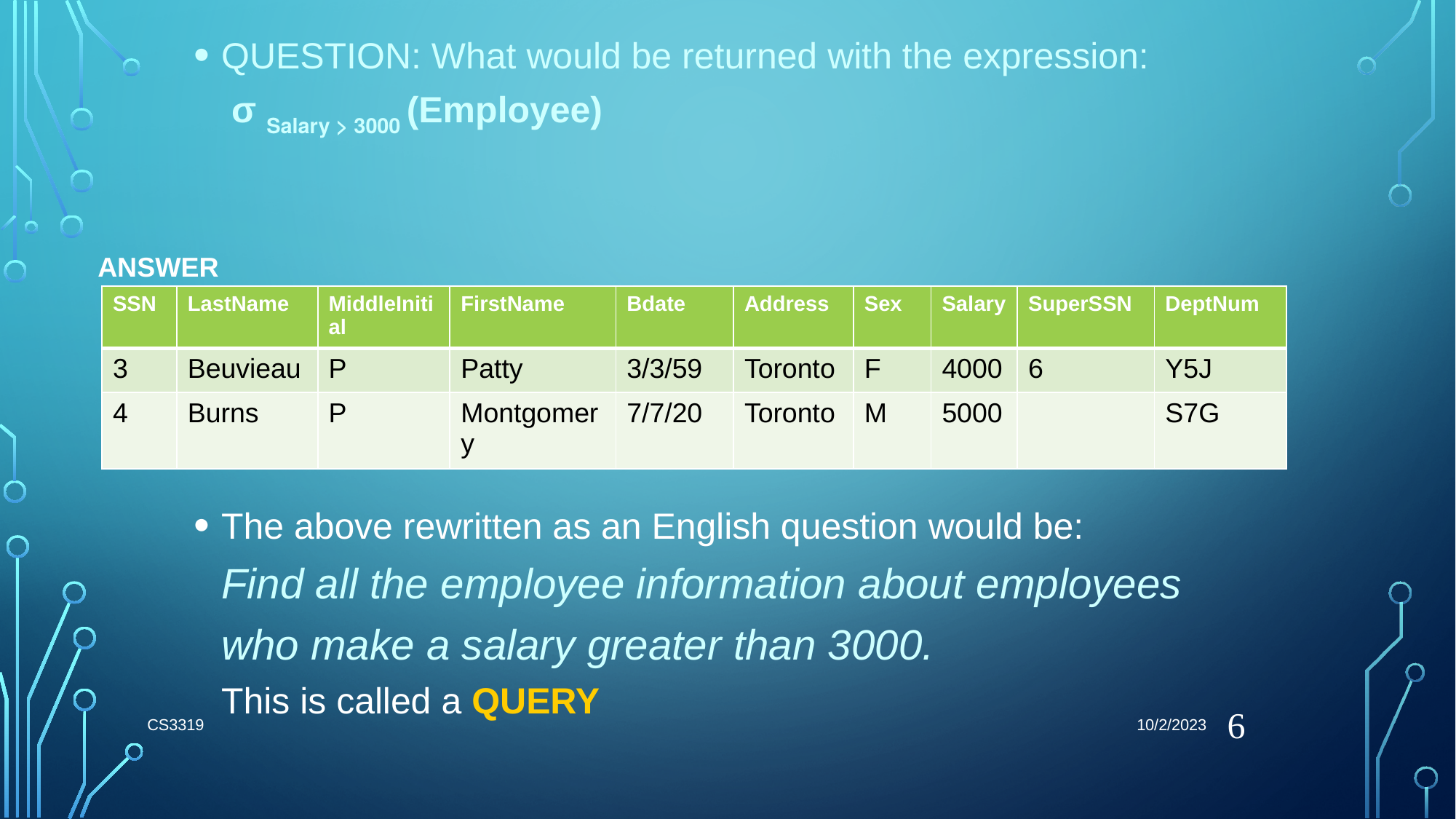

10/2/2023
QUESTION: What would be returned with the expression:
 σ Salary > 3000 (Employee)

The above rewritten as an English question would be:
Find all the employee information about employees who make a salary greater than 3000.
This is called a QUERY

ANSWER
| SSN | LastName | MiddleInitial | FirstName | Bdate | Address | Sex | Salary | SuperSSN | DeptNum |
| --- | --- | --- | --- | --- | --- | --- | --- | --- | --- |
| 3 | Beuvieau | P | Patty | 3/3/59 | Toronto | F | 4000 | 6 | Y5J |
| 4 | Burns | P | Montgomery | 7/7/20 | Toronto | M | 5000 |  | S7G |
6
CS3319